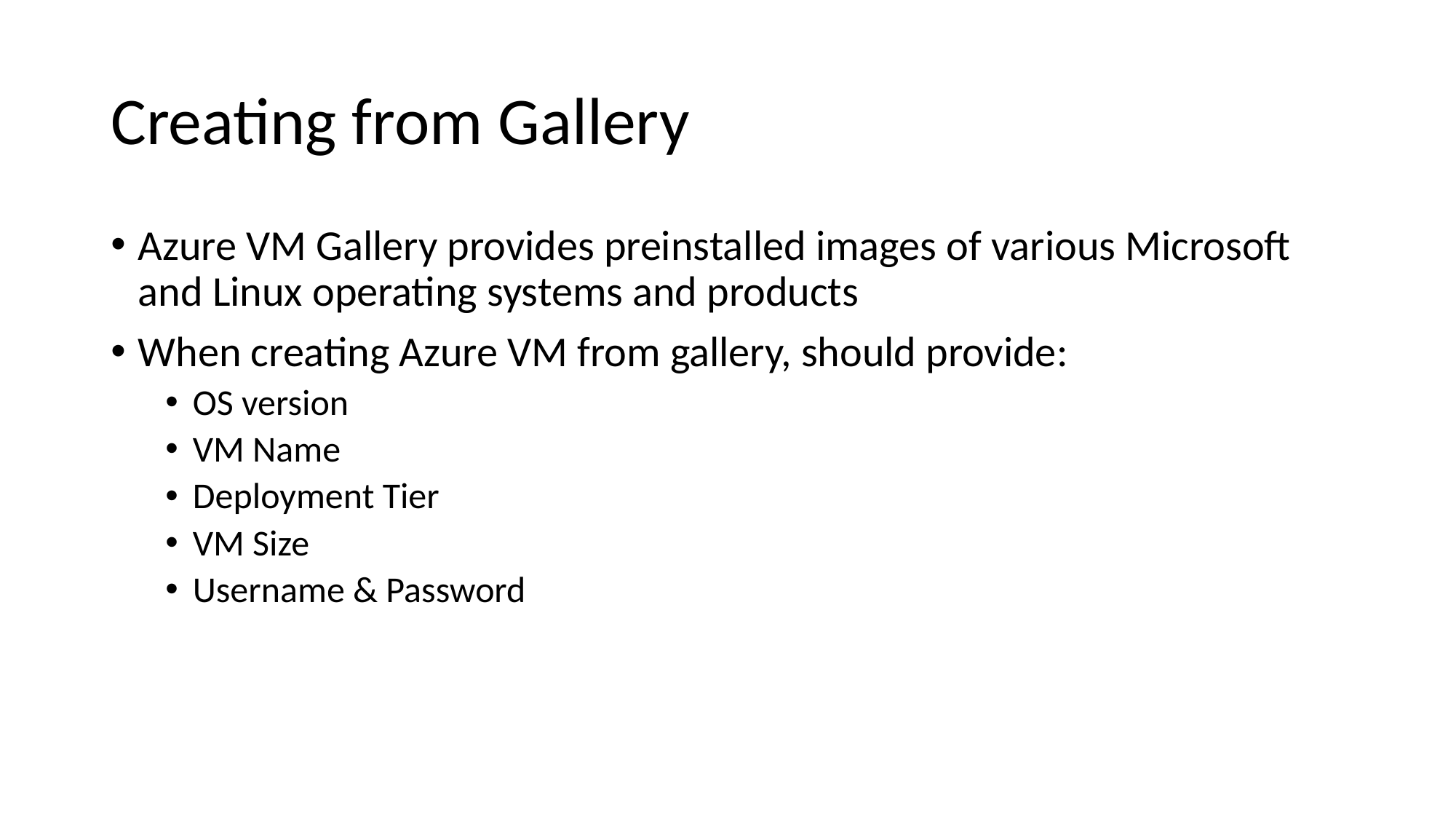

# Creating from Gallery
Azure VM Gallery provides preinstalled images of various Microsoft and Linux operating systems and products
When creating Azure VM from gallery, should provide:
OS version
VM Name
Deployment Tier
VM Size
Username & Password